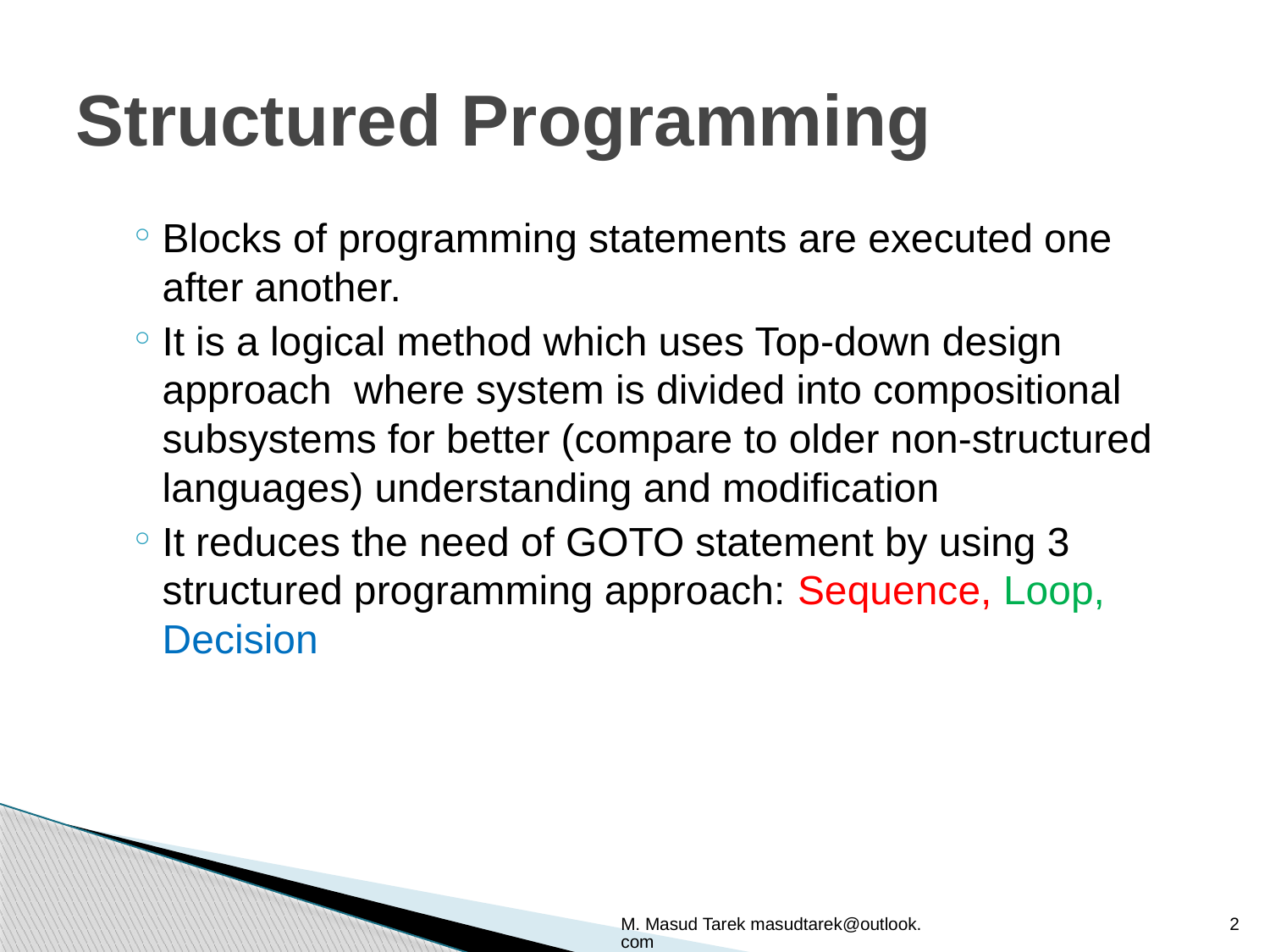

# Structured Programming
Blocks of programming statements are executed one after another.
It is a logical method which uses Top-down design approach  where system is divided into compositional subsystems for better (compare to older non-structured languages) understanding and modification
It reduces the need of GOTO statement by using 3 structured programming approach: Sequence, Loop, Decision
M. Masud Tarek masudtarek@outlook.com
2